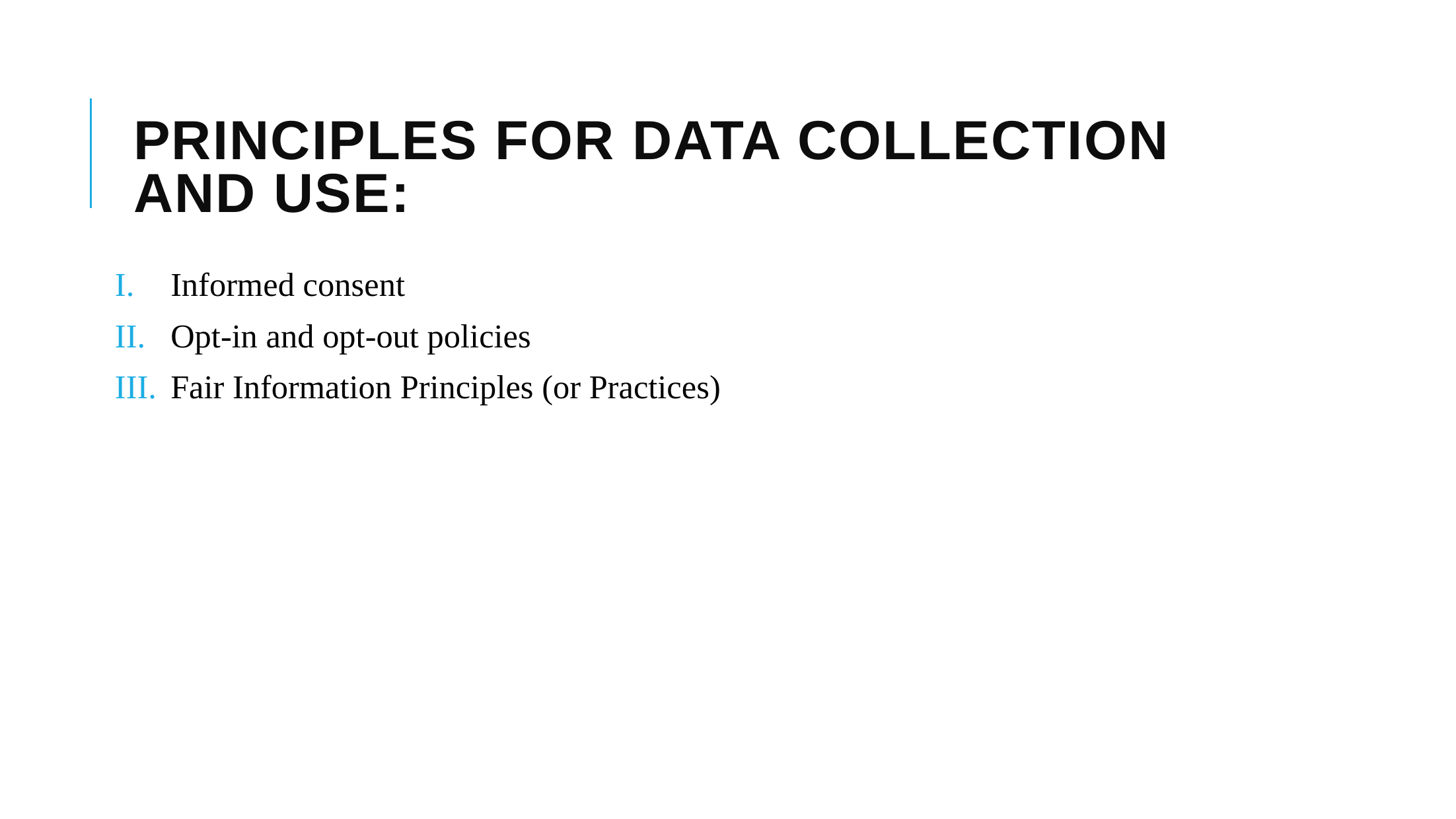

# Principles for Data Collection and Use:
Informed consent
Opt-in and opt-out policies
Fair Information Principles (or Practices)